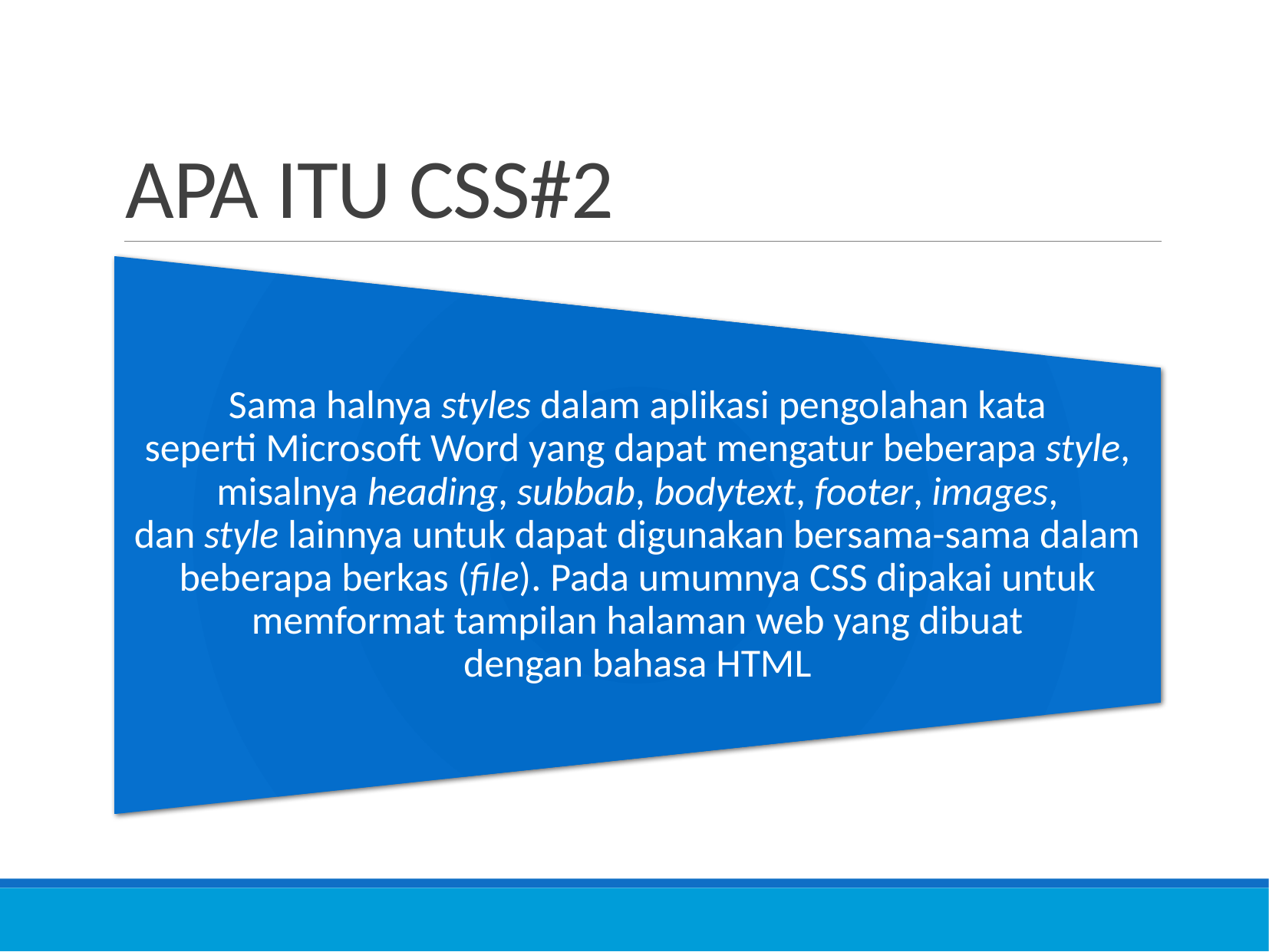

# APA ITU CSS#2
Sama halnya styles dalam aplikasi pengolahan kata seperti Microsoft Word yang dapat mengatur beberapa style, misalnya heading, subbab, bodytext, footer, images, dan style lainnya untuk dapat digunakan bersama-sama dalam beberapa berkas (file). Pada umumnya CSS dipakai untuk memformat tampilan halaman web yang dibuat dengan bahasa HTML